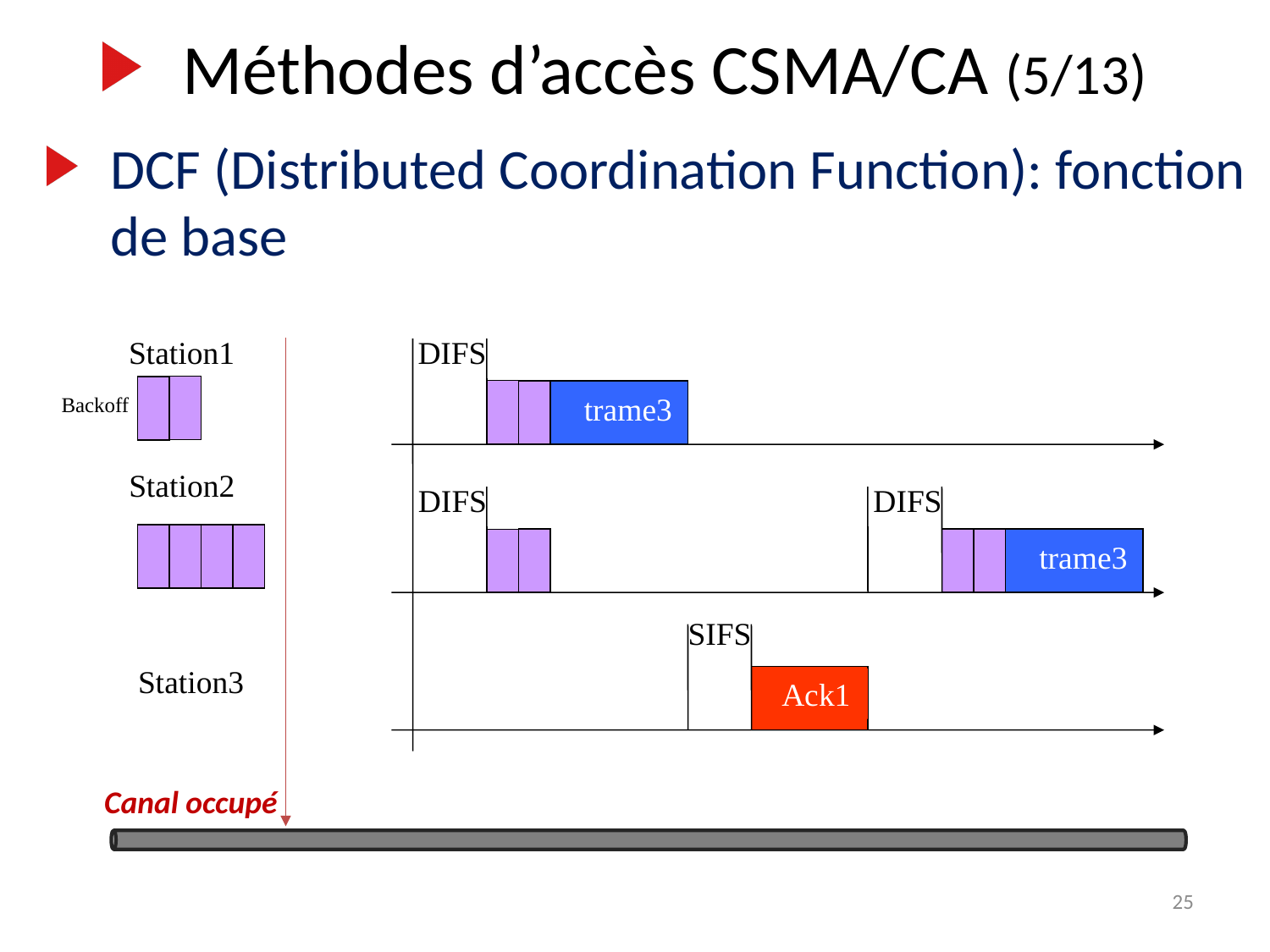

Méthodes d’accès CSMA/CA (5/13)
DCF (Distributed Coordination Function): fonction de base

Station1
DIFS

DIFS

trame3
Backoff

Station2
DIFS

trame3

SIFS

Station3

Ack1

Canal occupé
25